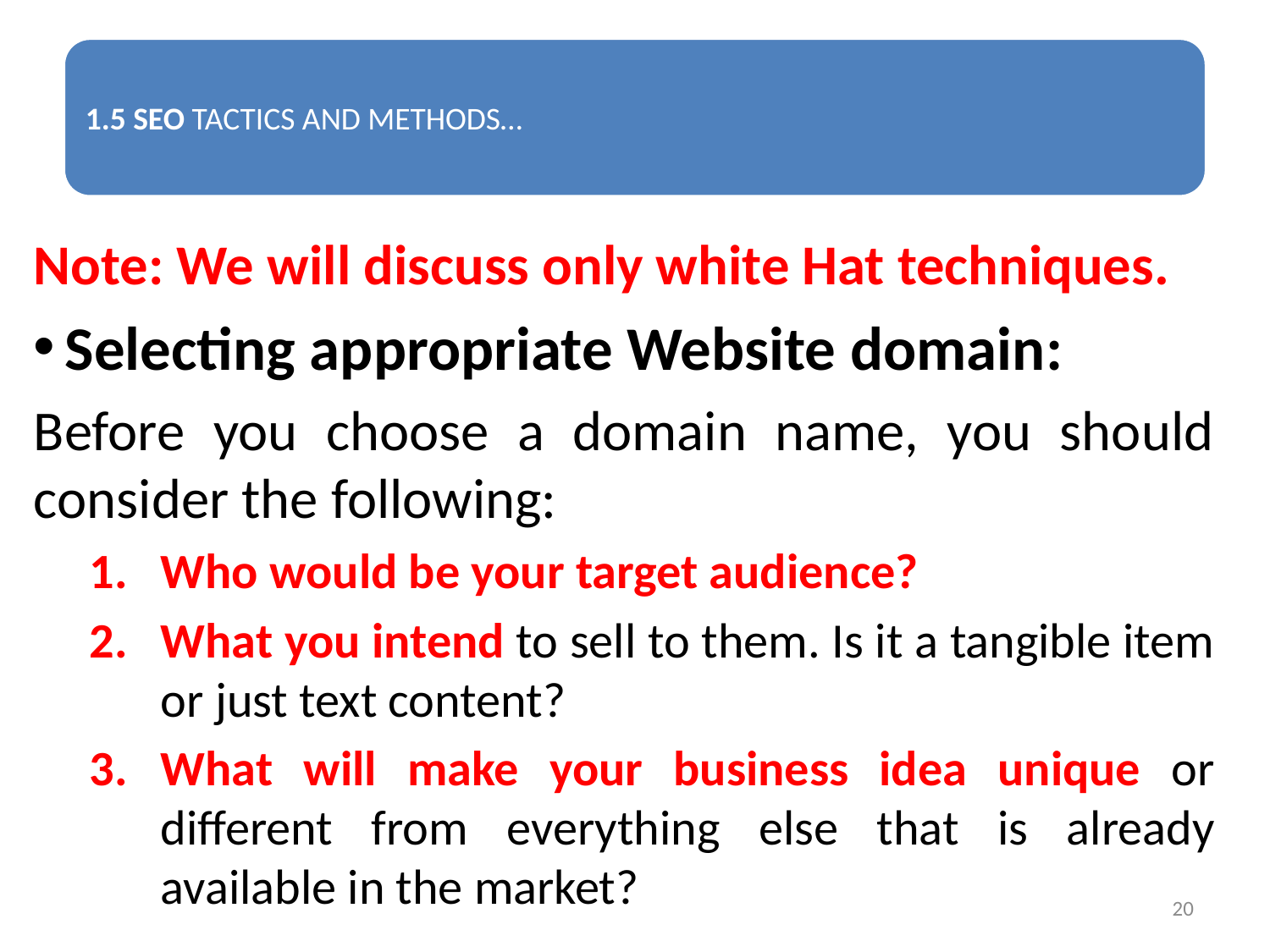

1.5 SEO TACTICS AND METHODS…
Note: We will discuss only white Hat techniques.
Selecting appropriate Website domain:
Before you choose a domain name, you should consider the following:
Who would be your target audience?
What you intend to sell to them. Is it a tangible item or just text content?
What will make your business idea unique or different from everything else that is already available in the market?
20